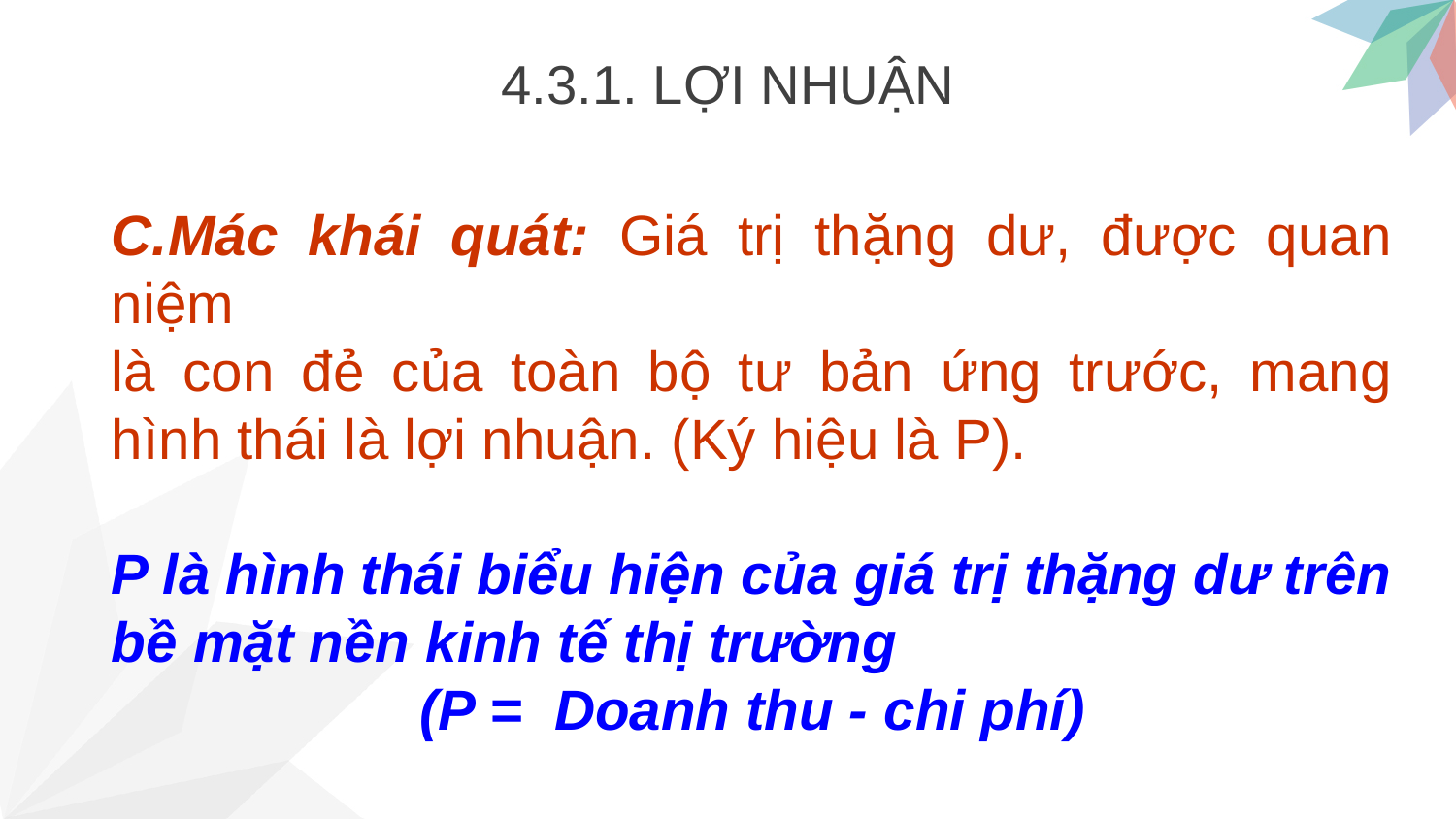

4.3.1. LỢI NHUẬN
C.Mác khái quát: Giá trị thặng dư, được quan niệm
là con đẻ của toàn bộ tư bản ứng trước, mang hình thái là lợi nhuận. (Ký hiệu là P).

P là hình thái biểu hiện của giá trị thặng dư trên bề mặt nền kinh tế thị trường
(P =  Doanh thu - chi phí)